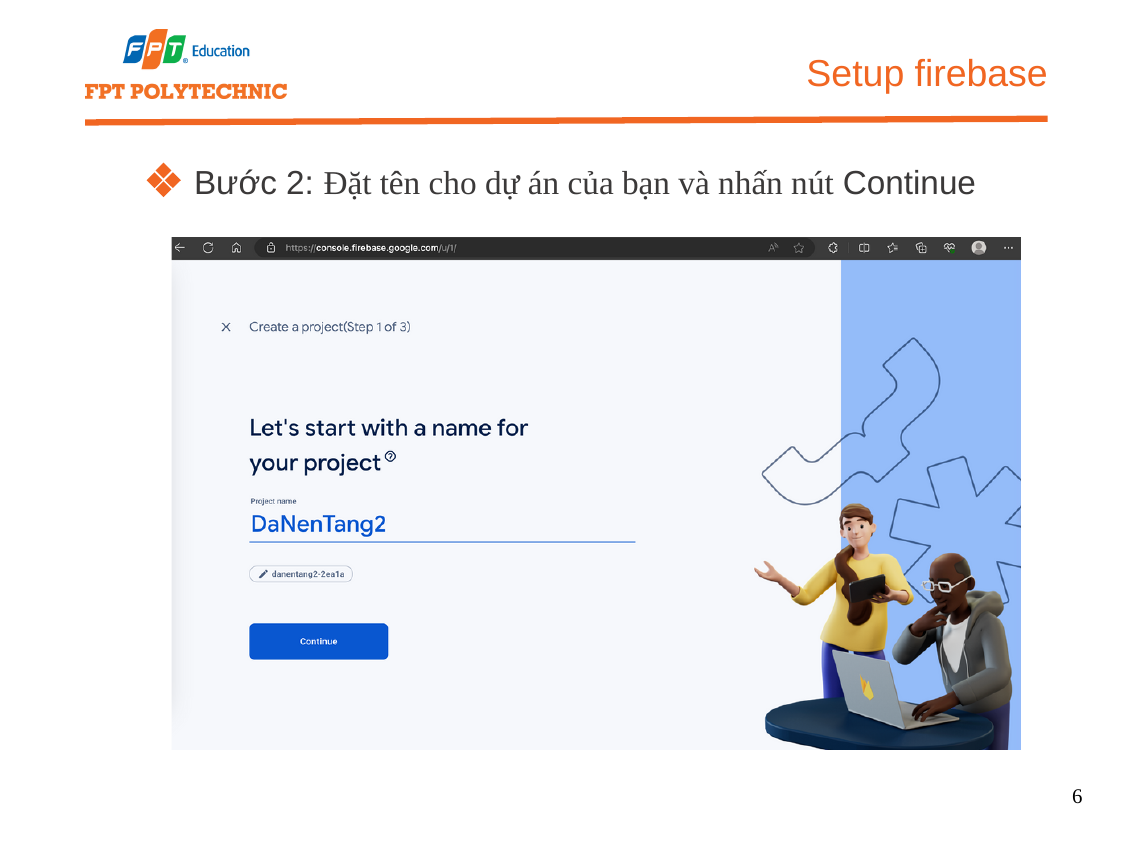

Setup firebase

Bước 2: Đặt tên cho dự án của bạn và nhấn nút Continue

6